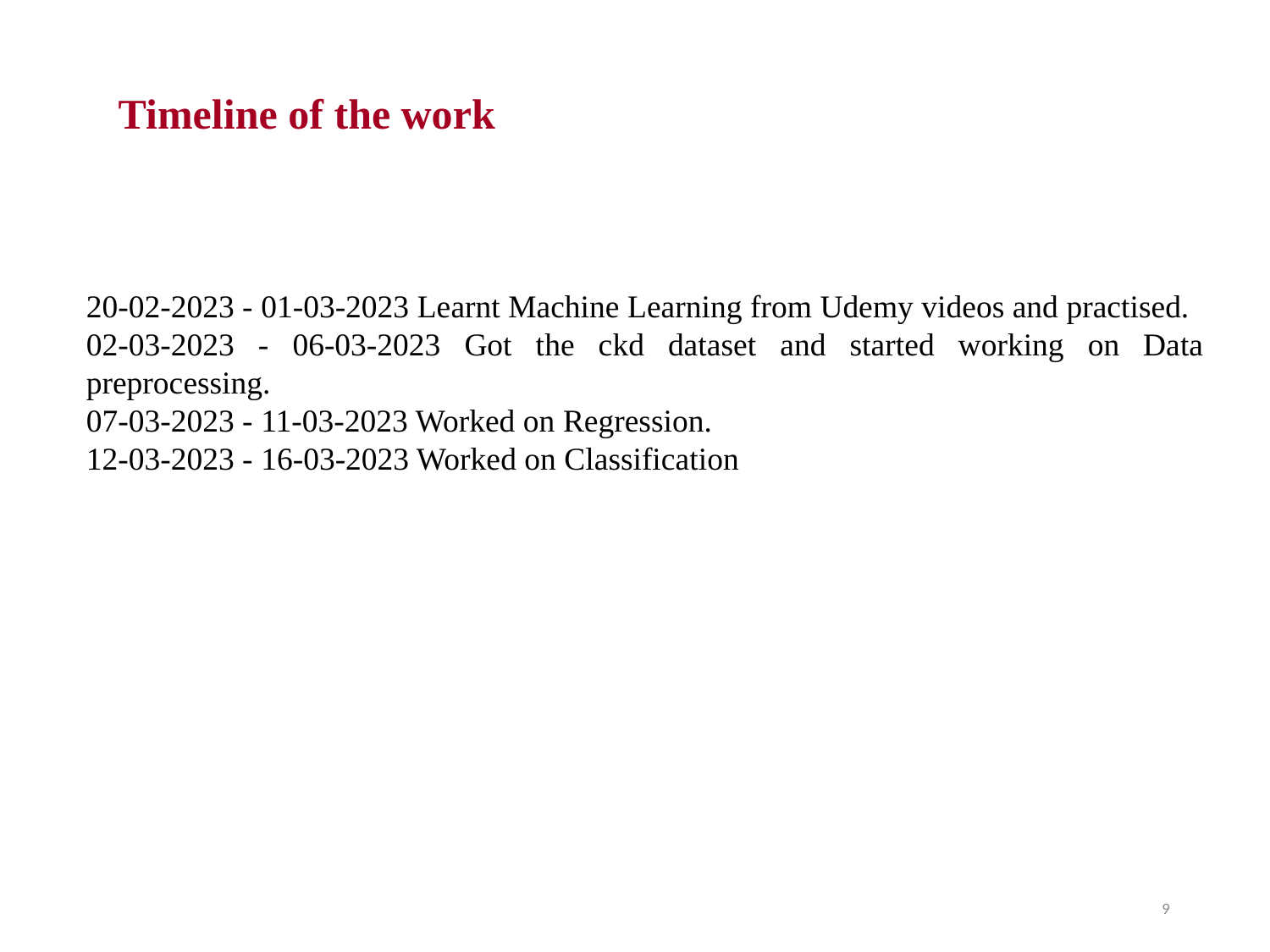

# Timeline of the work
20-02-2023 - 01-03-2023 Learnt Machine Learning from Udemy videos and practised.
02-03-2023 - 06-03-2023 Got the ckd dataset and started working on Data preprocessing.
07-03-2023 - 11-03-2023 Worked on Regression.
12-03-2023 - 16-03-2023 Worked on Classification
9